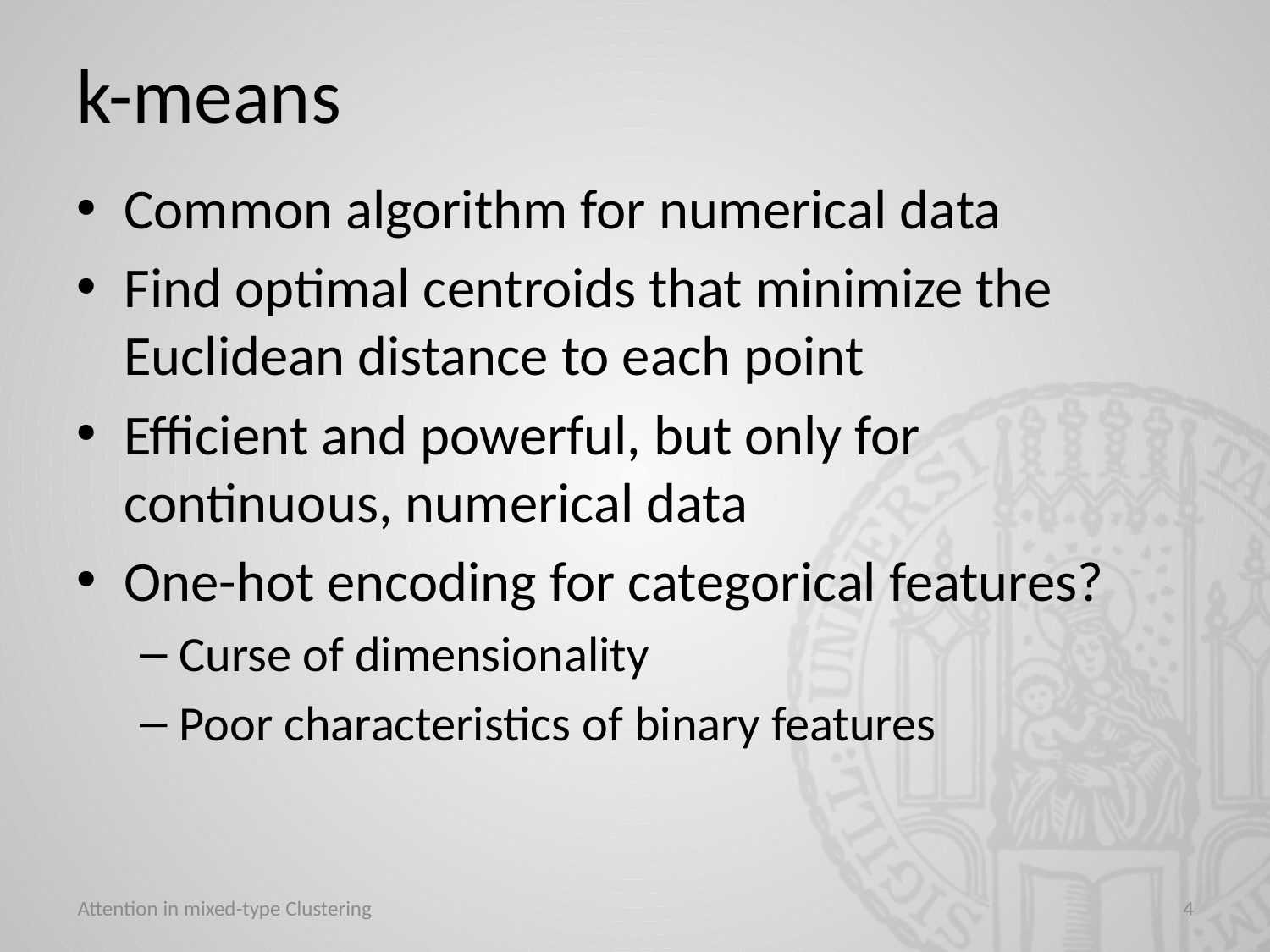

# k-means
Common algorithm for numerical data
Find optimal centroids that minimize the Euclidean distance to each point
Efficient and powerful, but only for continuous, numerical data
One-hot encoding for categorical features?
Curse of dimensionality
Poor characteristics of binary features
Attention in mixed-type Clustering
4